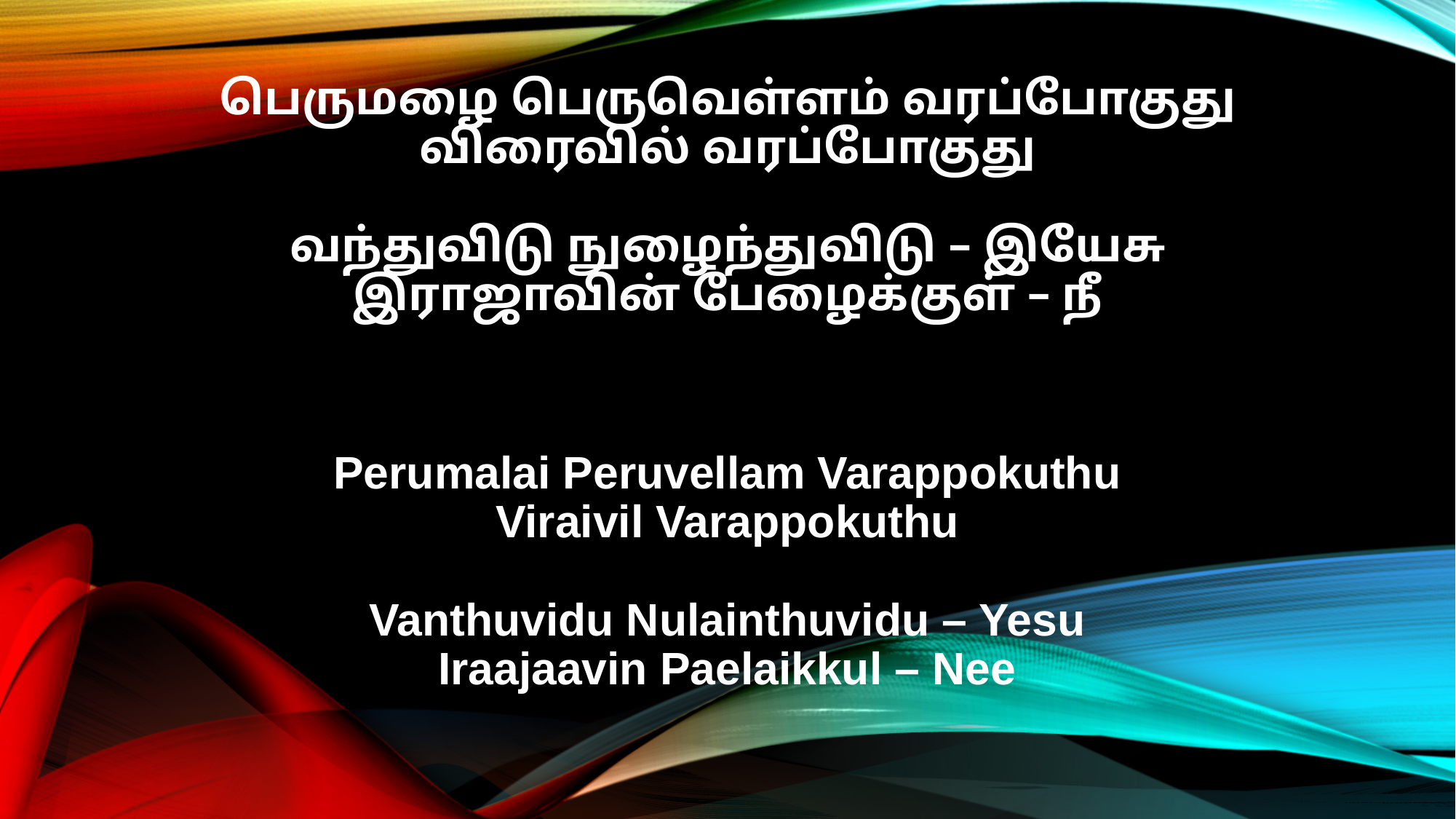

பெருமழை பெருவெள்ளம் வரப்போகுது
விரைவில் வரப்போகுது
வந்துவிடு நுழைந்துவிடு – இயேசு
இராஜாவின் பேழைக்குள் – நீ

Perumalai Peruvellam Varappokuthu
Viraivil Varappokuthu
Vanthuvidu Nulainthuvidu – Yesu
Iraajaavin Paelaikkul – Nee